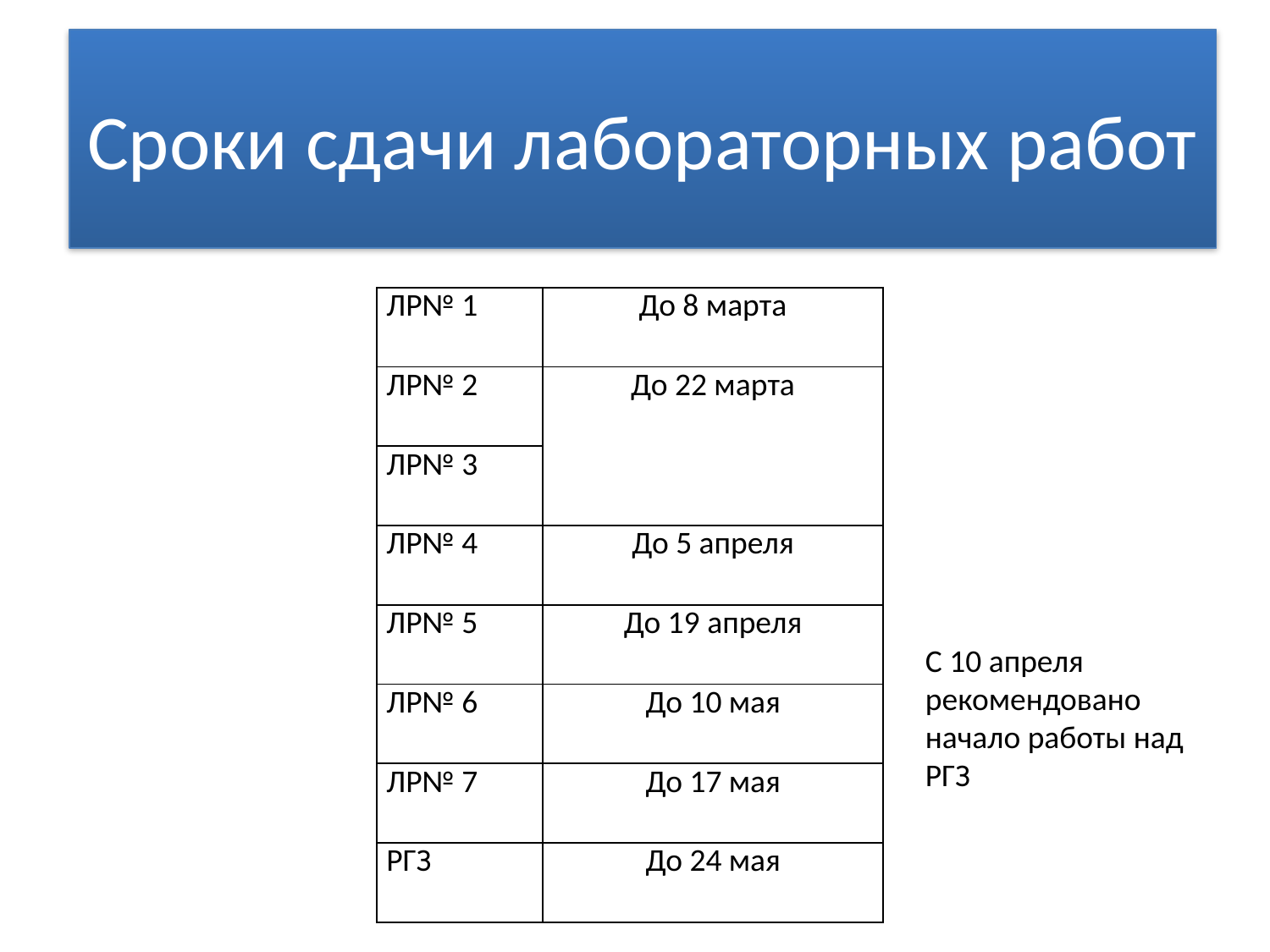

# Сроки сдачи лабораторных работ
| ЛР№ 1 | До 8 марта |
| --- | --- |
| ЛР№ 2 | До 22 марта |
| ЛР№ 3 |  |
| ЛР№ 4 | До 5 апреля |
| ЛР№ 5 | До 19 апреля |
| ЛР№ 6 | До 10 мая |
| ЛР№ 7 | До 17 мая |
| РГЗ | До 24 мая |
С 10 апреля рекомендовано начало работы над РГЗ